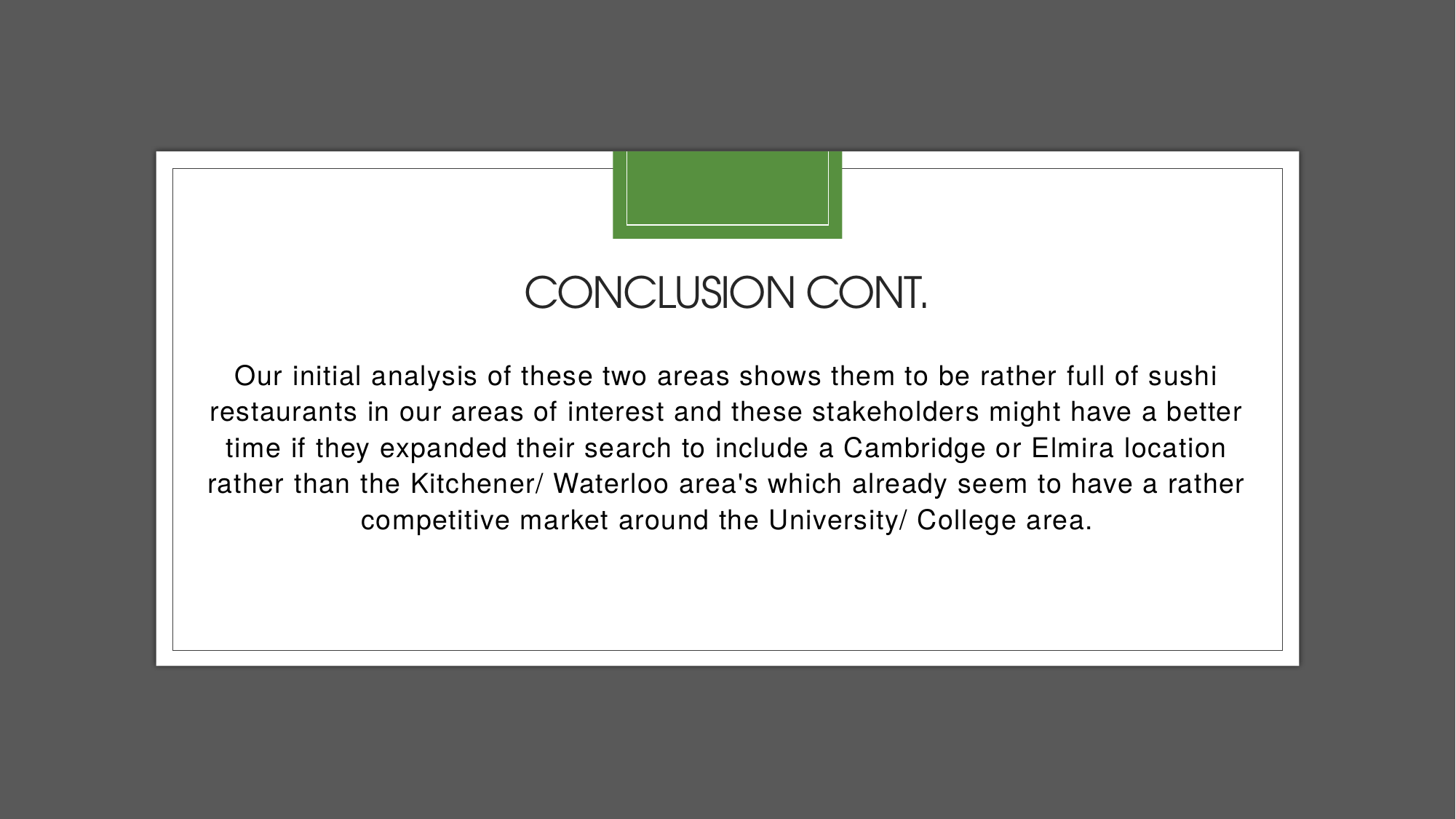

# Conclusion Cont.
Our initial analysis of these two areas shows them to be rather full of sushi restaurants in our areas of interest and these stakeholders might have a better time if they expanded their search to include a Cambridge or Elmira location rather than the Kitchener/ Waterloo area's which already seem to have a rather competitive market around the University/ College area.